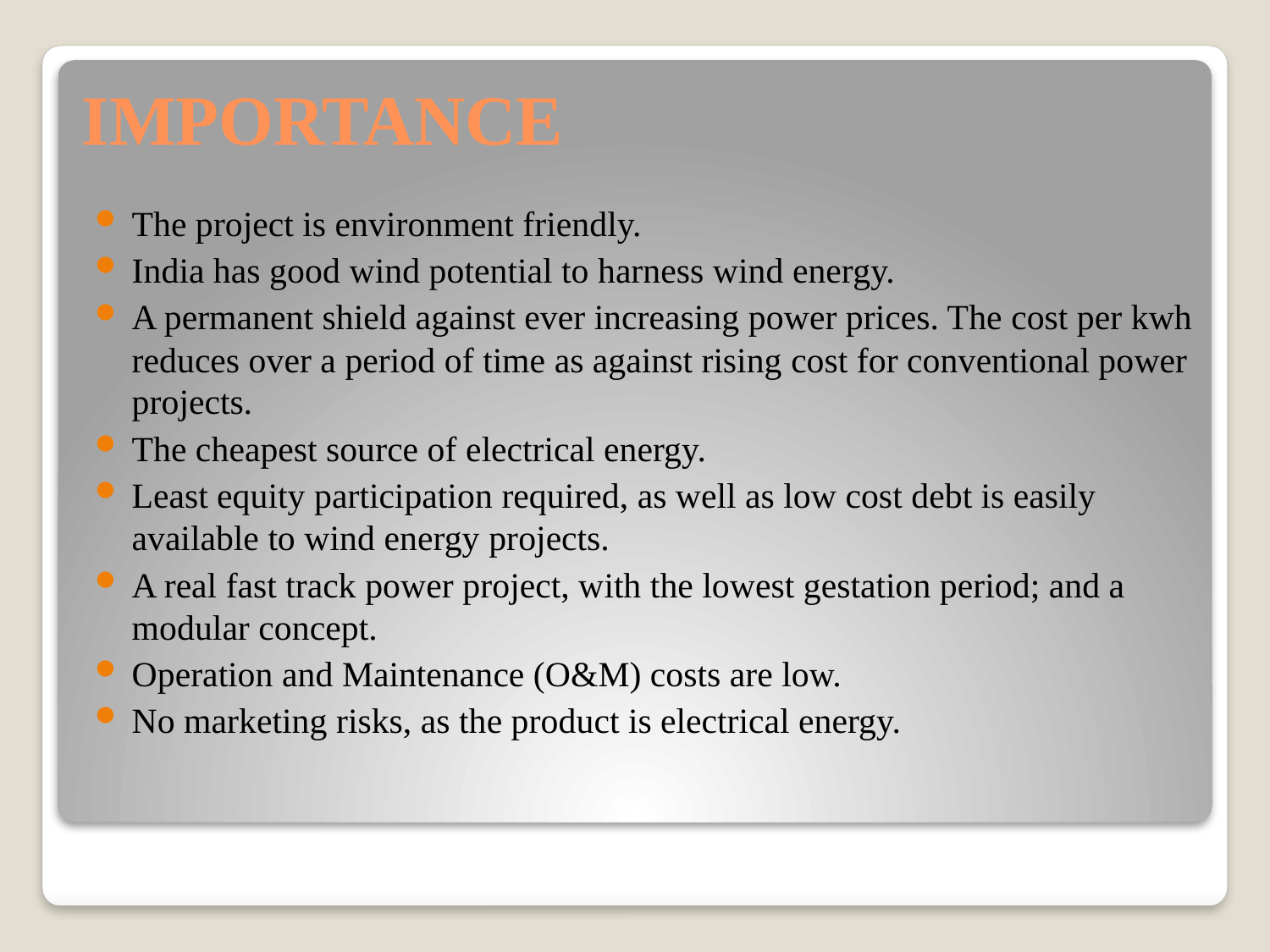

# IMPORTANCE
The project is environment friendly.
India has good wind potential to harness wind energy.
A permanent shield against ever increasing power prices. The cost per kwh reduces over a period of time as against rising cost for conventional power projects.
The cheapest source of electrical energy.
Least equity participation required, as well as low cost debt is easily available to wind energy projects.
A real fast track power project, with the lowest gestation period; and a modular concept.
Operation and Maintenance (O&M) costs are low.
No marketing risks, as the product is electrical energy.